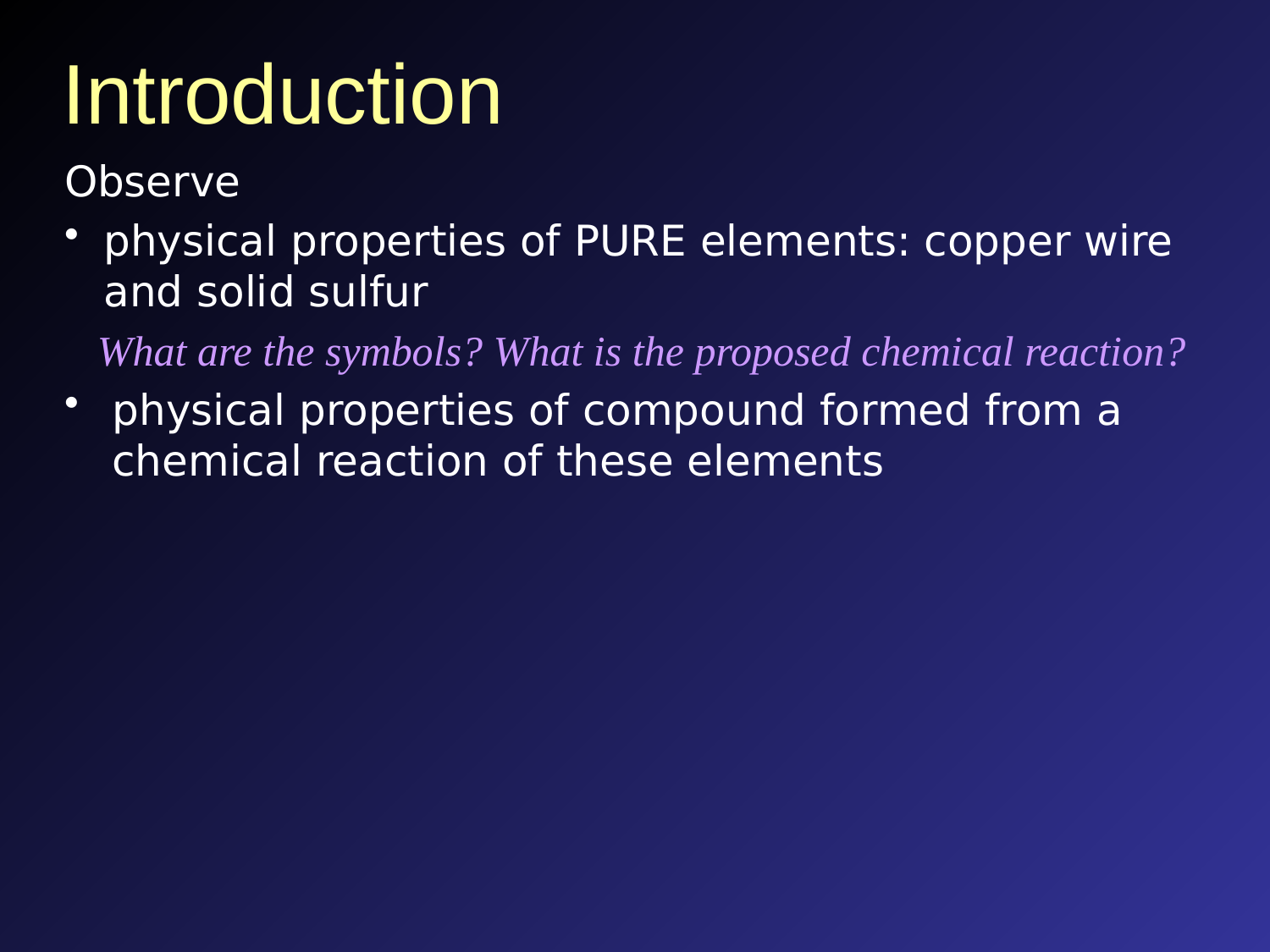

# Introduction
Observe
physical properties of PURE elements: copper wire and solid sulfur
What are the symbols? What is the proposed chemical reaction?
physical properties of compound formed from a chemical reaction of these elements